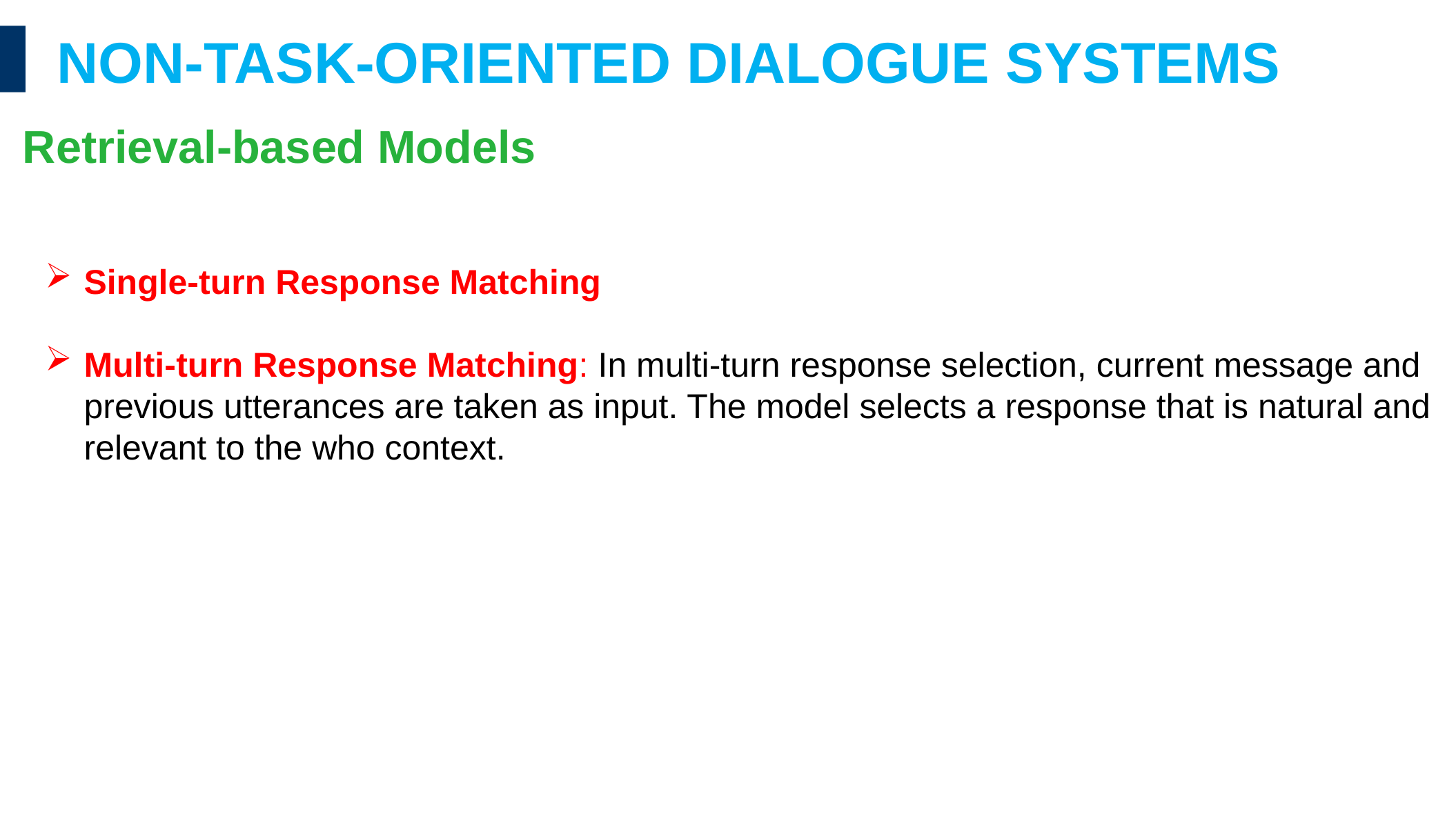

NON-TASK-ORIENTED DIALOGUE SYSTEMS
Retrieval-based Models
Single-turn Response Matching

Multi-turn Response Matching: In multi-turn response selection, current message and previous utterances are taken as input. The model selects a response that is natural and relevant to the who context.